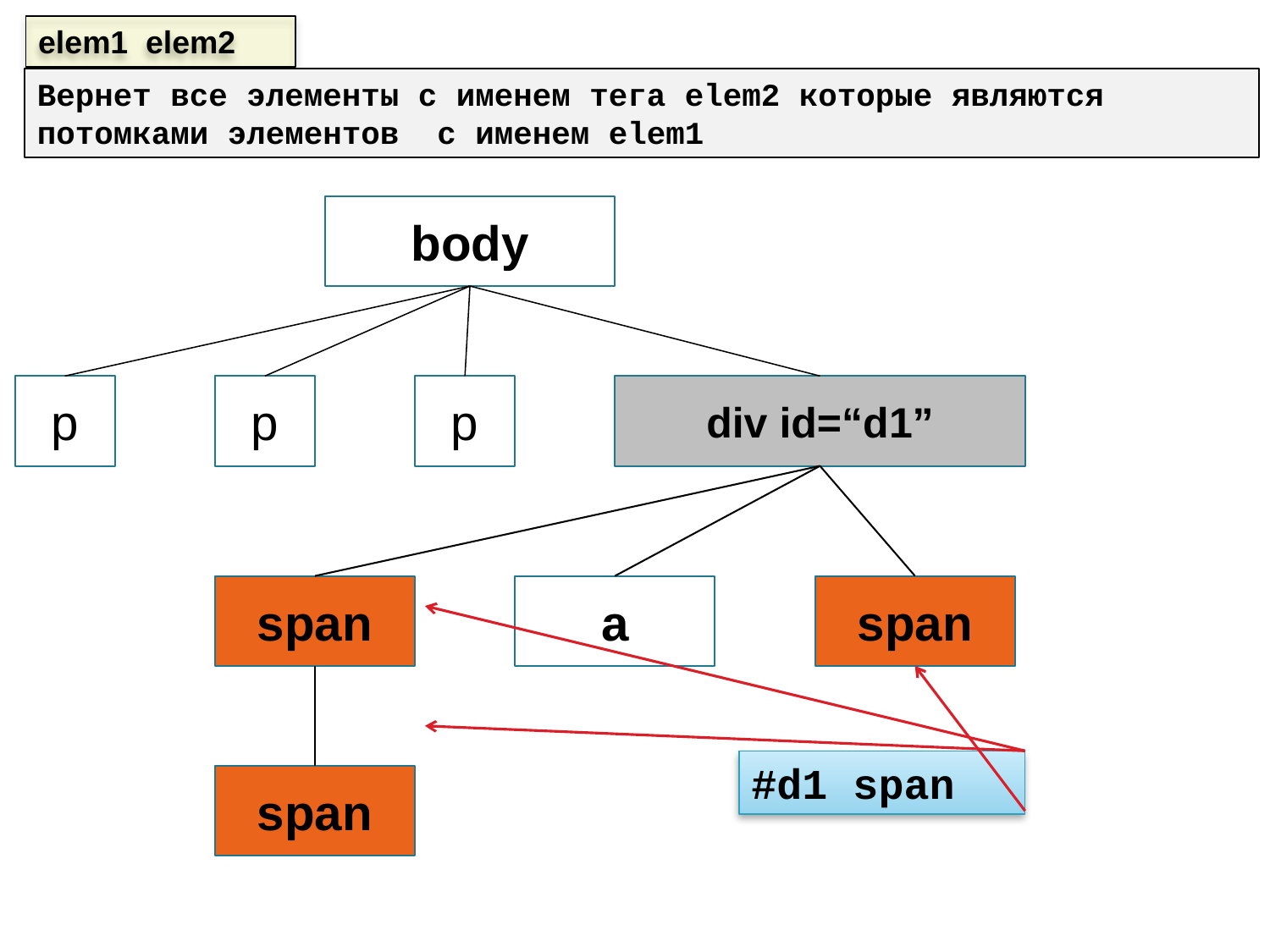

elem1  elem2
Вернет все элементы c именем тега elem2 которые являются потомками элементов  с именем elem1
body
p
p
div id=“d1”
span
a
span
span
p
#d1 span